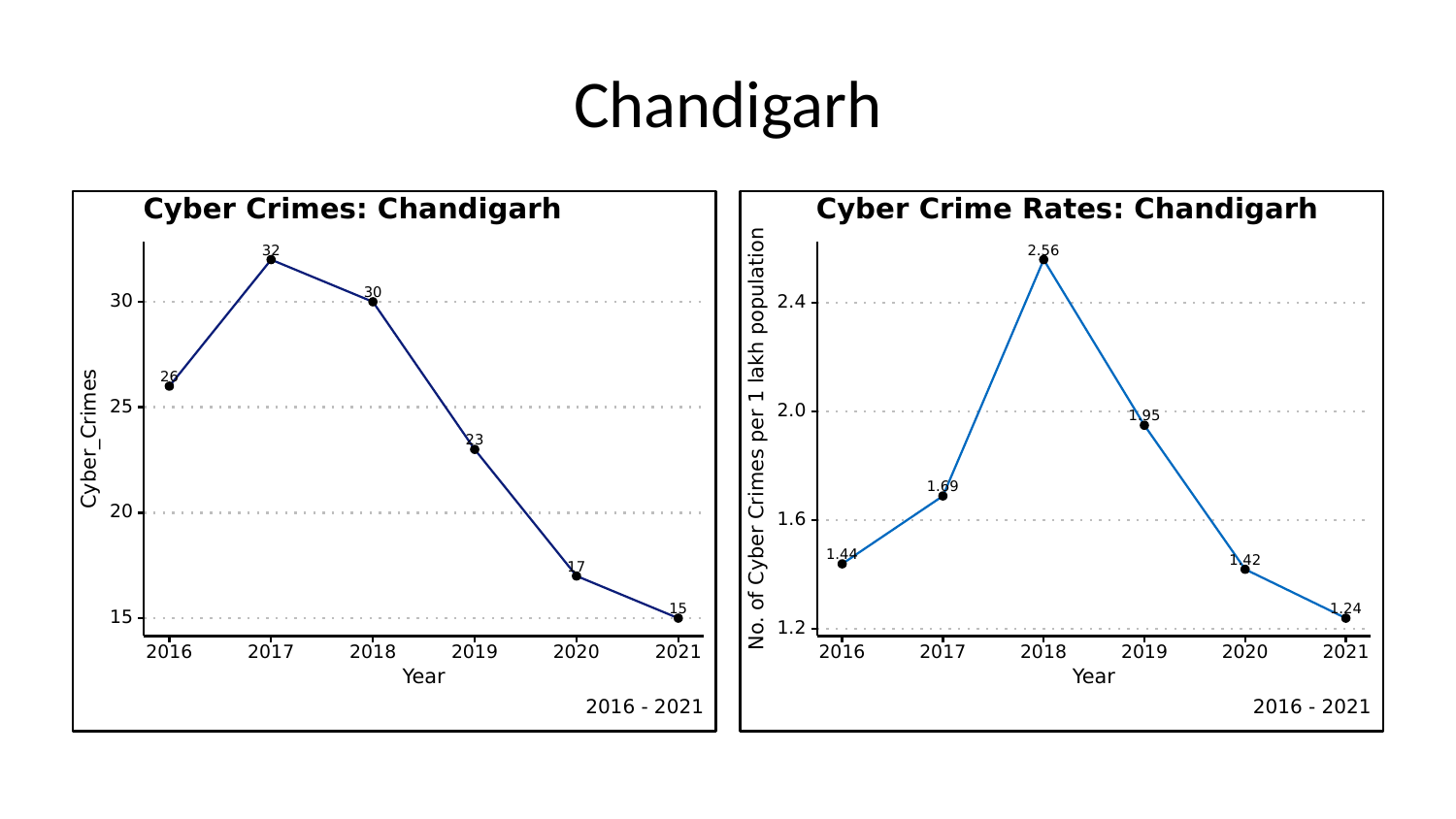

# Chandigarh

Cyber Crimes: Chandigarh

32

30
30

26

25

Cyber_Crimes
23

20

17

15
15

2016
2017
2018
2019
2020
2021
Year
2016 - 2021

Cyber Crime Rates: Chandigarh

2.56

2.4

2.0
1.95

No. of Cyber Crimes per 1 lakh population
1.69

1.6

1.44
1.42

1.24

1.2

2016
2017
2018
2019
2020
2021
Year
2016 - 2021